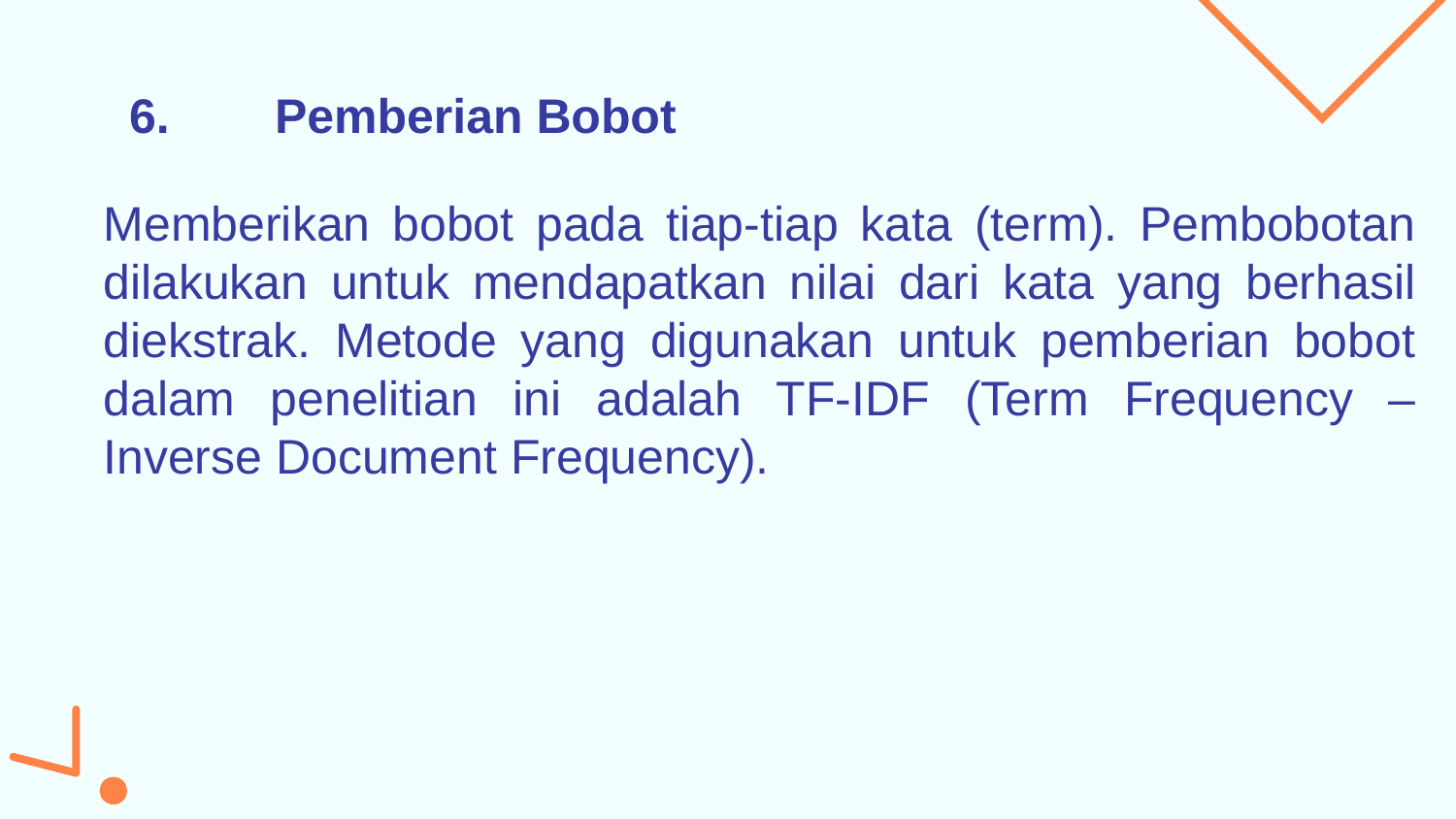

# 6.	Pemberian Bobot
Memberikan bobot pada tiap-tiap kata (term). Pembobotan dilakukan untuk mendapatkan nilai dari kata yang berhasil diekstrak. Metode yang digunakan untuk pemberian bobot dalam penelitian ini adalah TF-IDF (Term Frequency – Inverse Document Frequency).